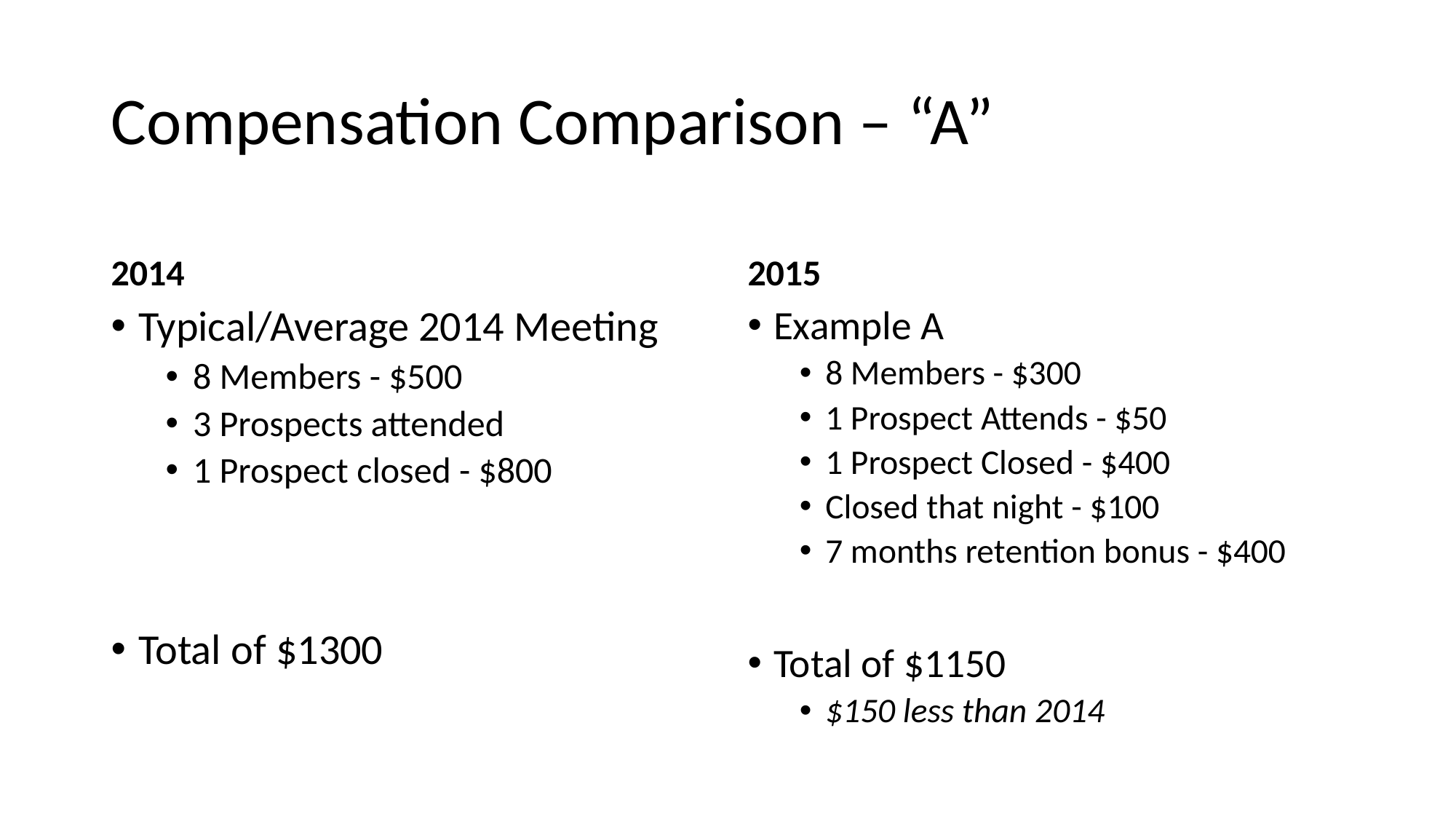

# Compensation Comparison – “A”
2014
2015
Typical/Average 2014 Meeting
8 Members - $500
3 Prospects attended
1 Prospect closed - $800

Total of $1300

Example A
8 Members - $300
1 Prospect Attends - $50
1 Prospect Closed - $400
Closed that night - $100
7 months retention bonus - $400

Total of $1150
$150 less than 2014